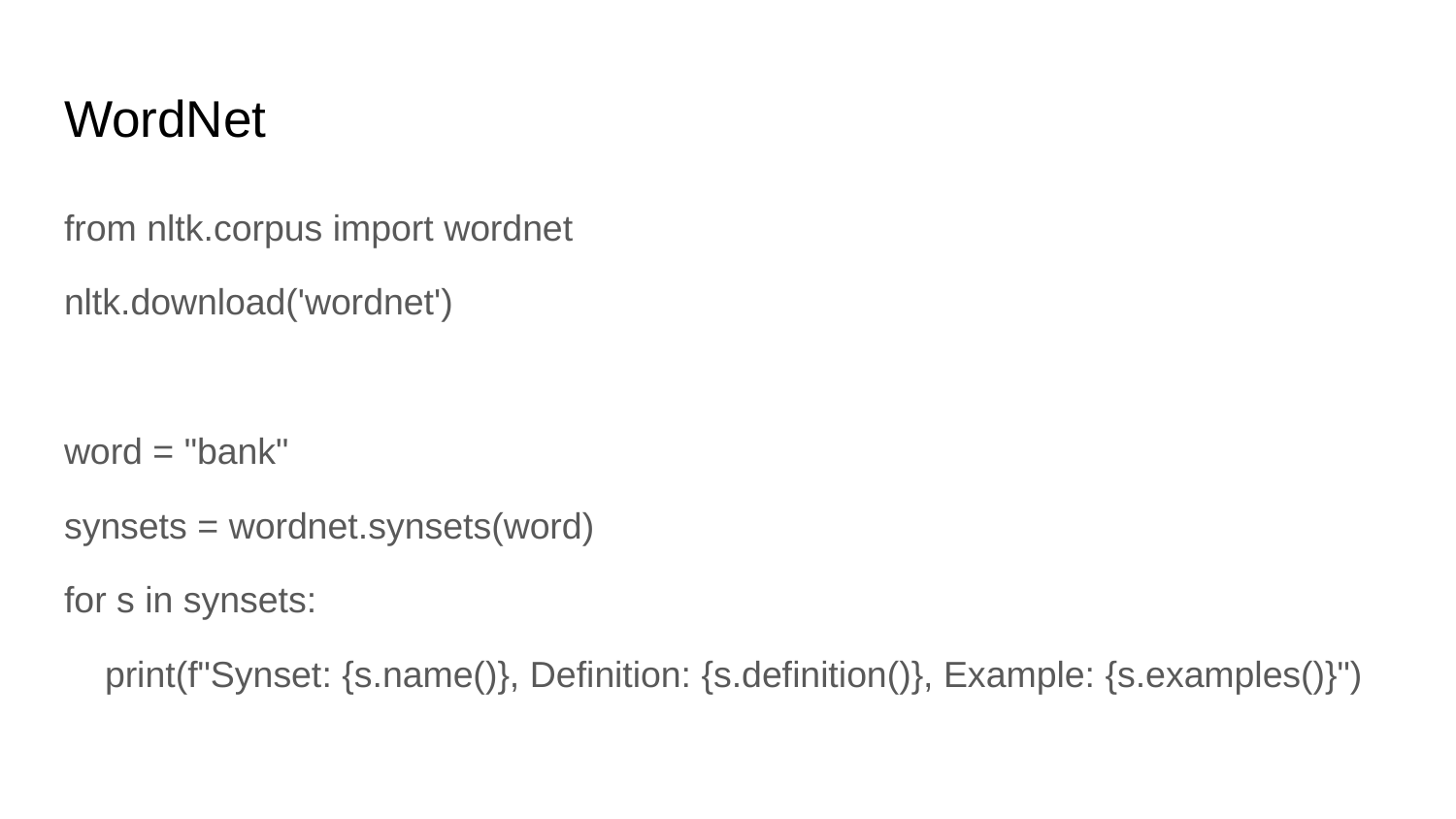

# WordNet
from nltk.corpus import wordnet
nltk.download('wordnet')

word = "bank"
synsets = wordnet.synsets(word)
for s in synsets:
    print(f"Synset: {s.name()}, Definition: {s.definition()}, Example: {s.examples()}")